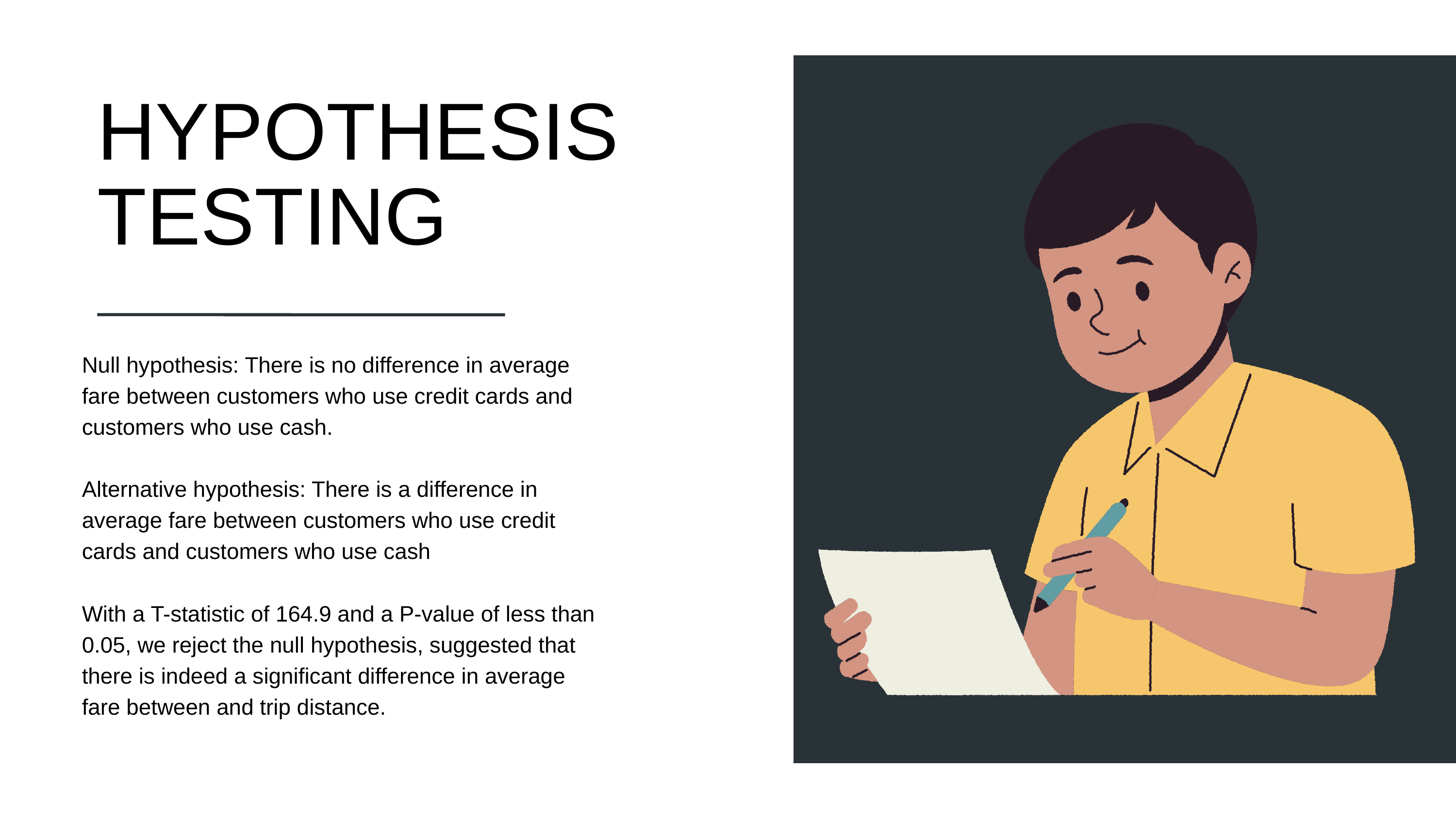

HYPOTHESIS TESTING

Null hypothesis: There is no difference in average fare between customers who use credit cards and customers who use cash.

Alternative hypothesis: There is a difference in average fare between customers who use credit
cards and customers who use cash

With a T-statistic of 164.9 and a P-value of less than 0.05, we reject the null hypothesis, suggested that there is indeed a significant difference in average fare between and trip distance.